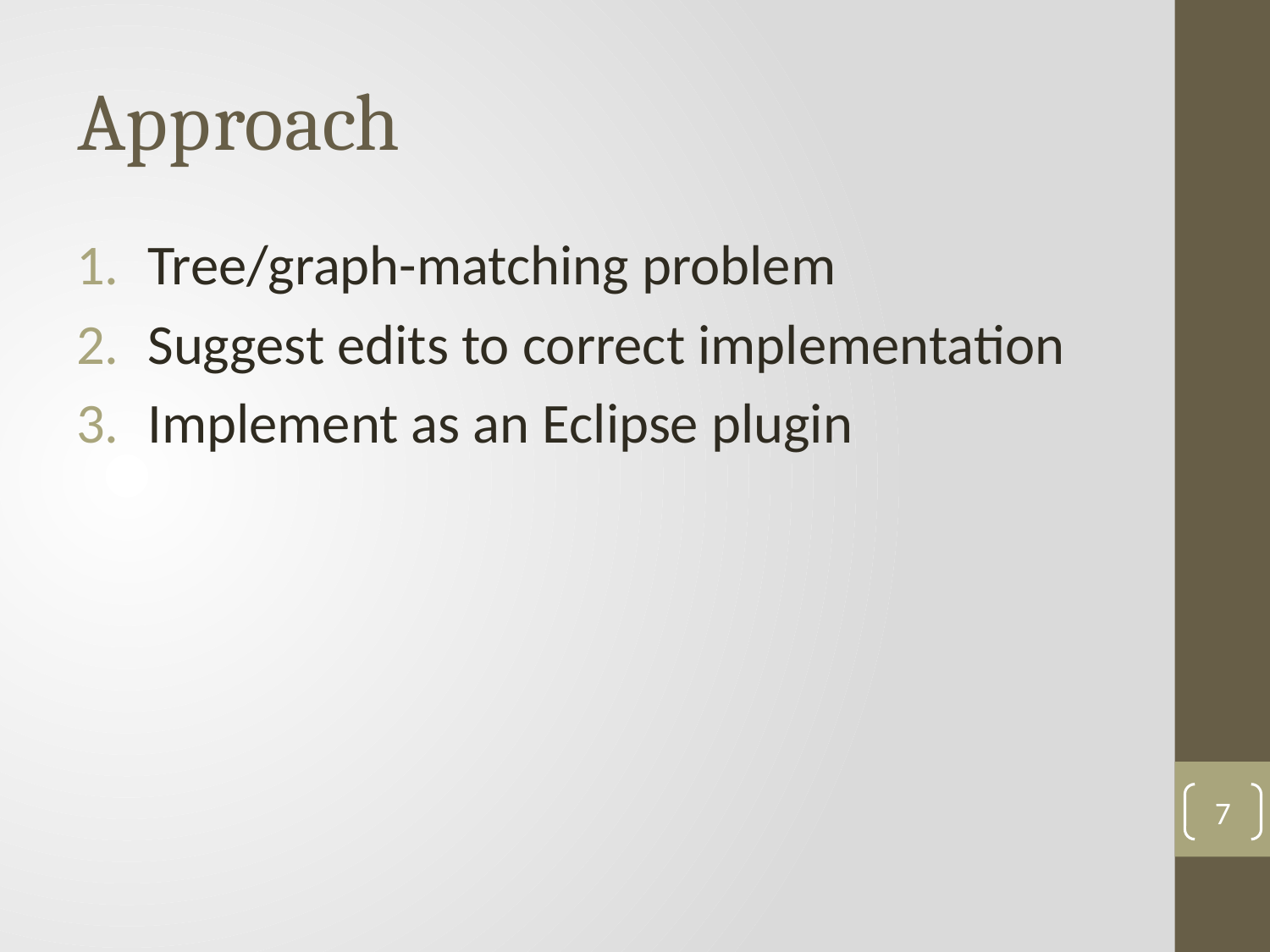

# Approach
Tree/graph-matching problem
Suggest edits to correct implementation
Implement as an Eclipse plugin
7